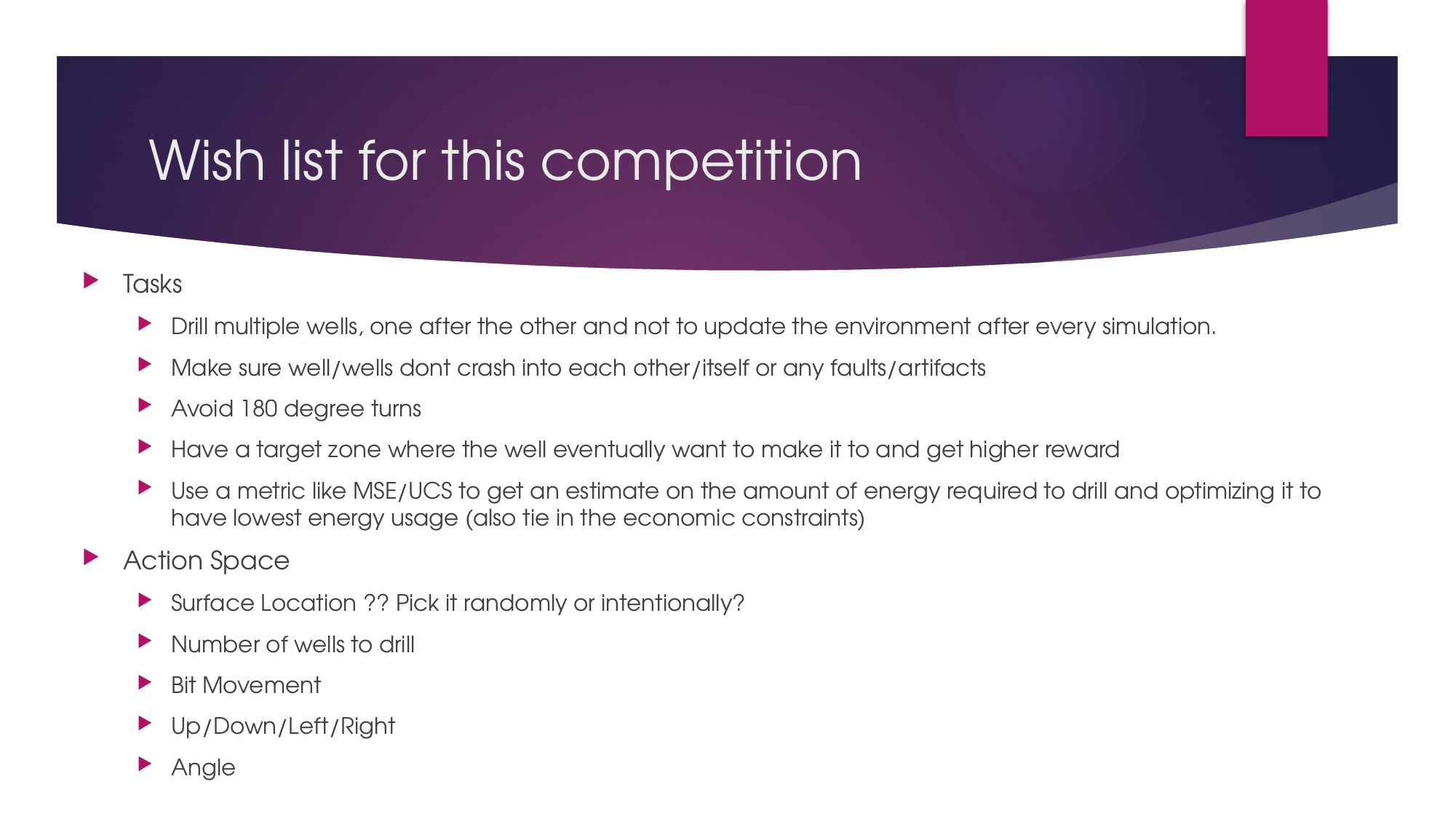

# Wish list for this competition
Tasks
Drill multiple wells, one after the other and not to update the environment after every simulation.
Make sure well/wells dont crash into each other/itself or any faults/artifacts
Avoid 180 degree turns
Have a target zone where the well eventually want to make it to and get higher reward
Use a metric like MSE/UCS to get an estimate on the amount of energy required to drill and optimizing it to have lowest energy usage (also tie in the economic constraints)
Action Space
Surface Location ?? Pick it randomly or intentionally?
Number of wells to drill
Bit Movement
Up/Down/Left/Right
Angle